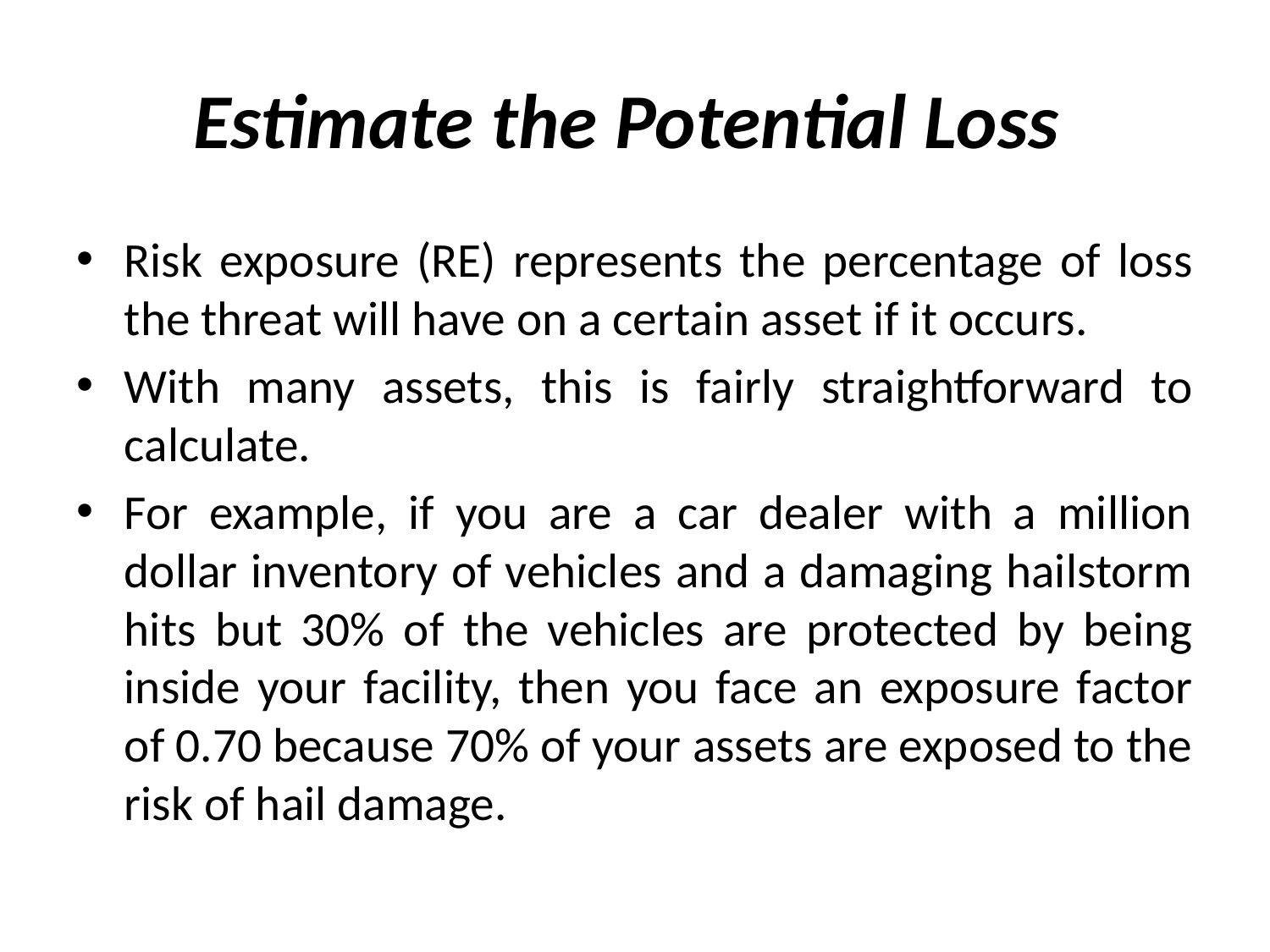

# Estimate the Potential Loss
Risk exposure (RE) represents the percentage of loss the threat will have on a certain asset if it occurs.
With many assets, this is fairly straightforward to calculate.
For example, if you are a car dealer with a million dollar inventory of vehicles and a damaging hailstorm hits but 30% of the vehicles are protected by being inside your facility, then you face an exposure factor of 0.70 because 70% of your assets are exposed to the risk of hail damage.